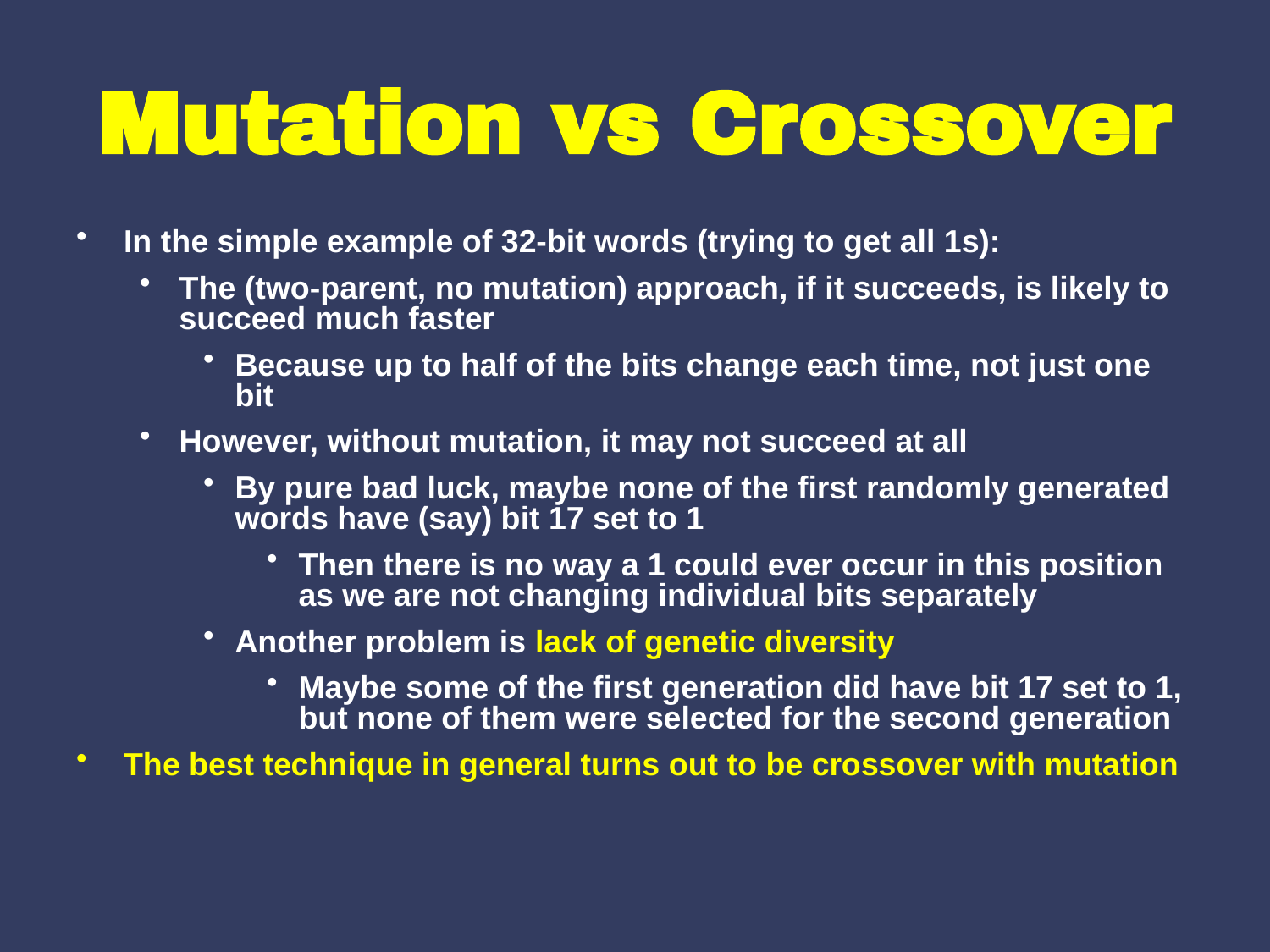

# Mutation vs Crossover
In the simple example of 32-bit words (trying to get all 1s):
The (two-parent, no mutation) approach, if it succeeds, is likely to succeed much faster
Because up to half of the bits change each time, not just one bit
However, without mutation, it may not succeed at all
By pure bad luck, maybe none of the first randomly generated words have (say) bit 17 set to 1
Then there is no way a 1 could ever occur in this position as we are not changing individual bits separately
Another problem is lack of genetic diversity
Maybe some of the first generation did have bit 17 set to 1, but none of them were selected for the second generation
The best technique in general turns out to be crossover with mutation